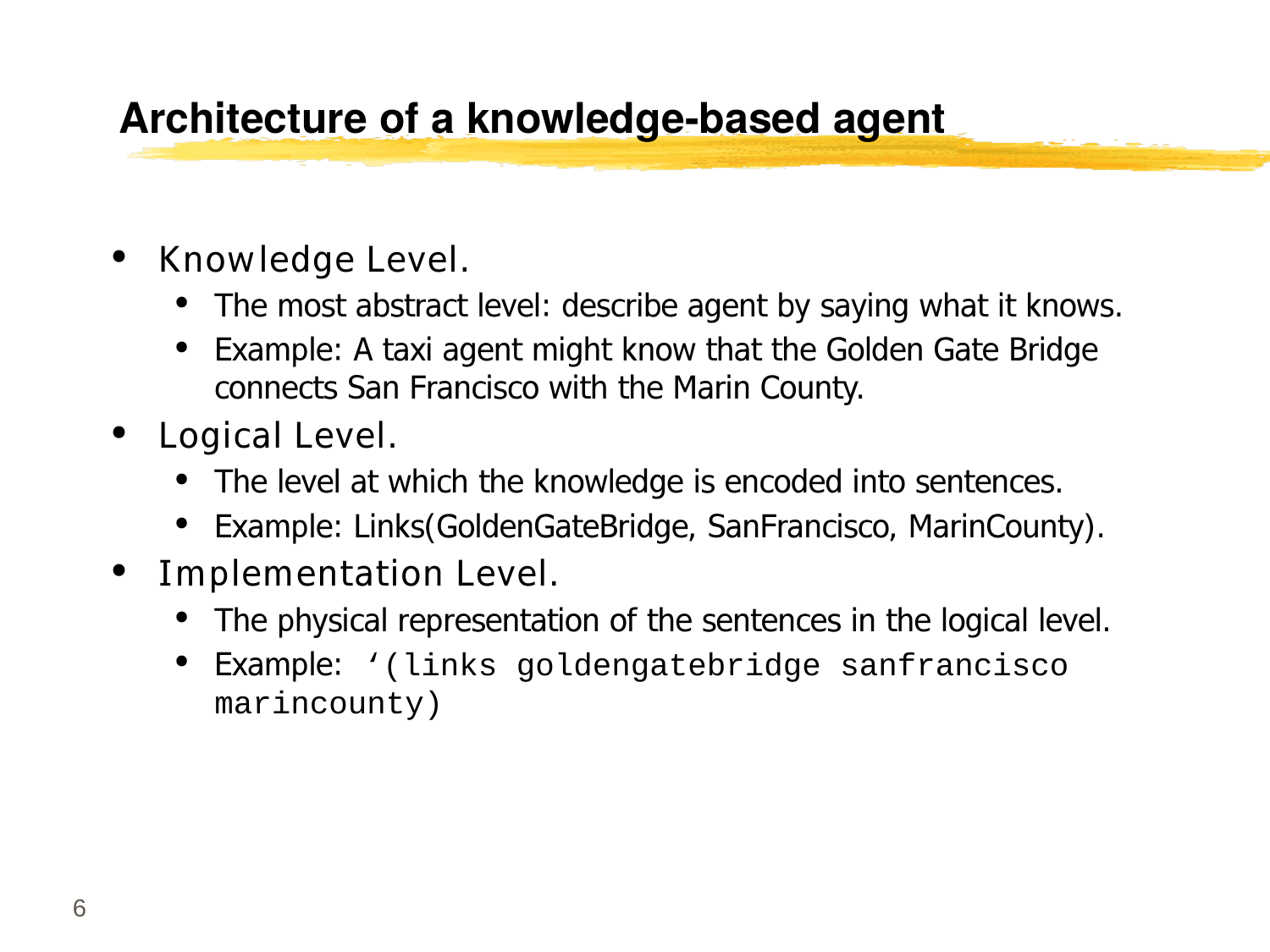

# Architecture of a knowledge-based agent
Knowledge Level.
The most abstract level: describe agent by saying what it knows.
Example: A taxi agent might know that the Golden Gate Bridge connects San Francisco with the Marin County.
Logical Level.
The level at which the knowledge is encoded into sentences.
Example: Links(GoldenGateBridge, SanFrancisco, MarinCounty).
Implementation Level.
The physical representation of the sentences in the logical level.
Example:  ‘(links goldengatebridge sanfrancisco marincounty)
6